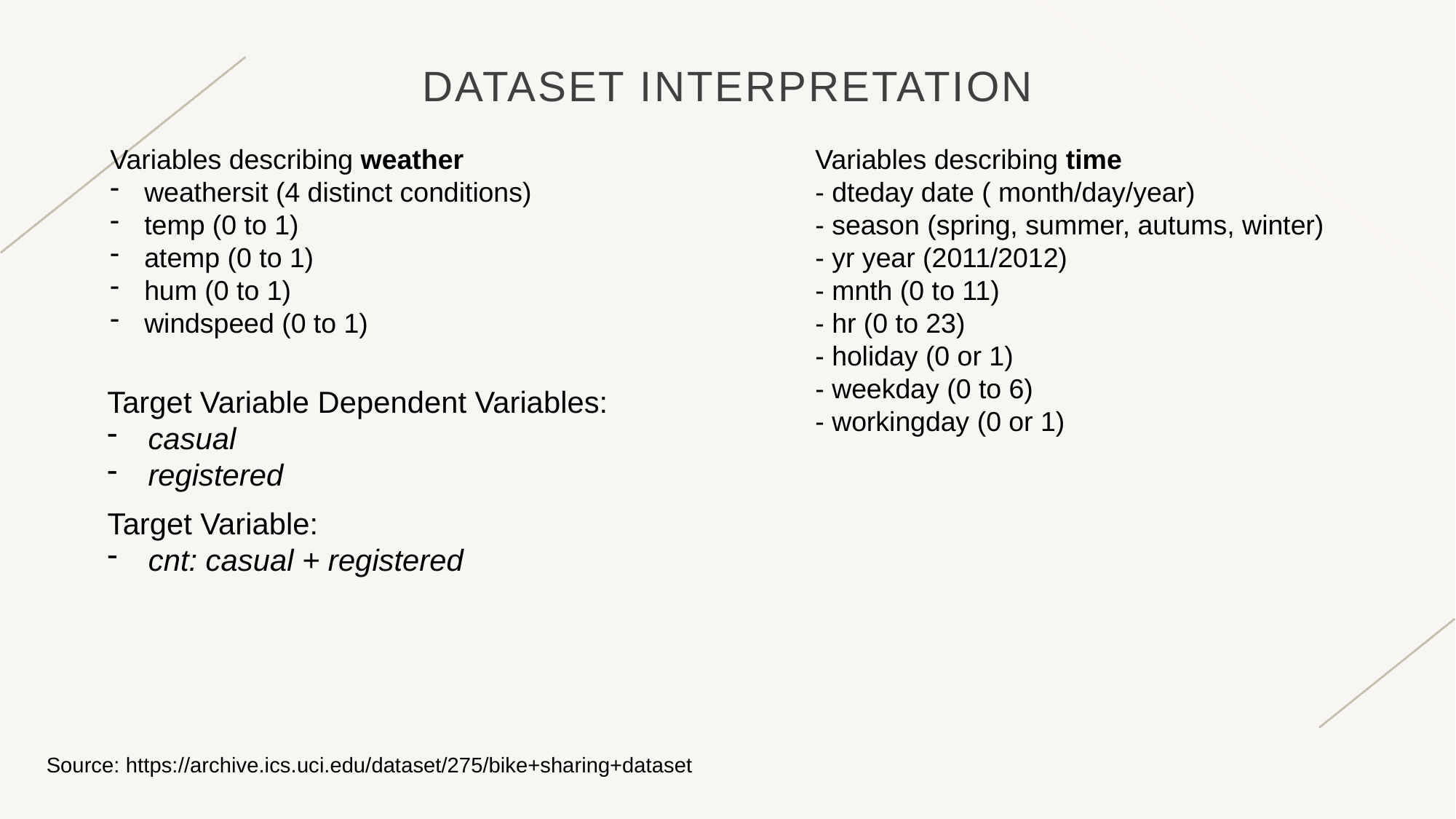

# Dataset Interpretation
Variables describing time
- dteday date ( month/day/year)
- season (spring, summer, autums, winter)
- yr year (2011/2012)
- mnth (0 to 11)
- hr (0 to 23)
- holiday (0 or 1)
- weekday (0 to 6)
- workingday (0 or 1)
Variables describing weather
weathersit (4 distinct conditions)
temp (0 to 1)
atemp (0 to 1)
hum (0 to 1)
windspeed (0 to 1)
Target Variable Dependent Variables:
casual
registered
Target Variable:
cnt: casual + registered
Source: https://archive.ics.uci.edu/dataset/275/bike+sharing+dataset